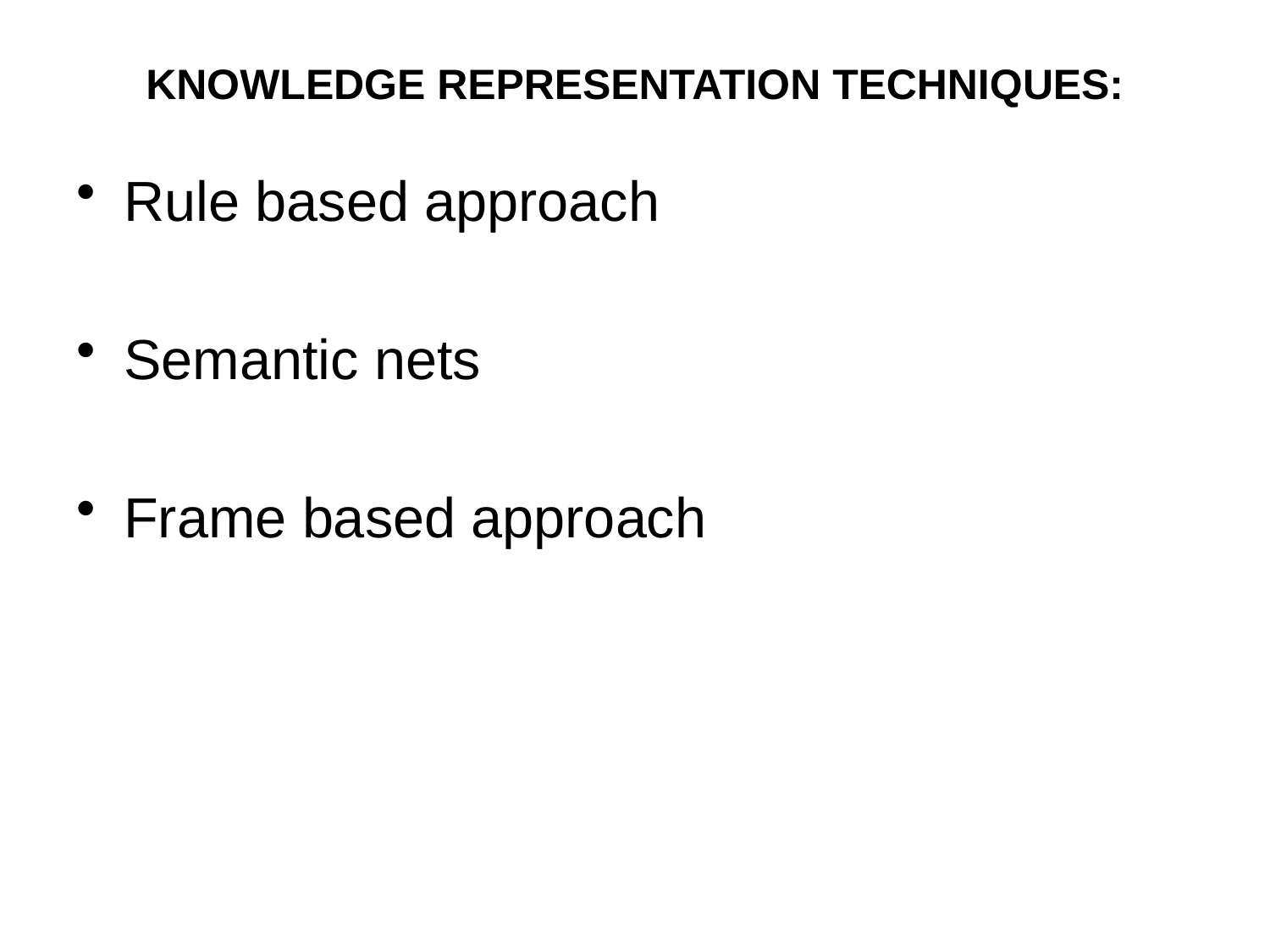

# KNOWLEDGE REPRESENTATION TECHNIQUES:
Rule based approach

Semantic nets

Frame based approach